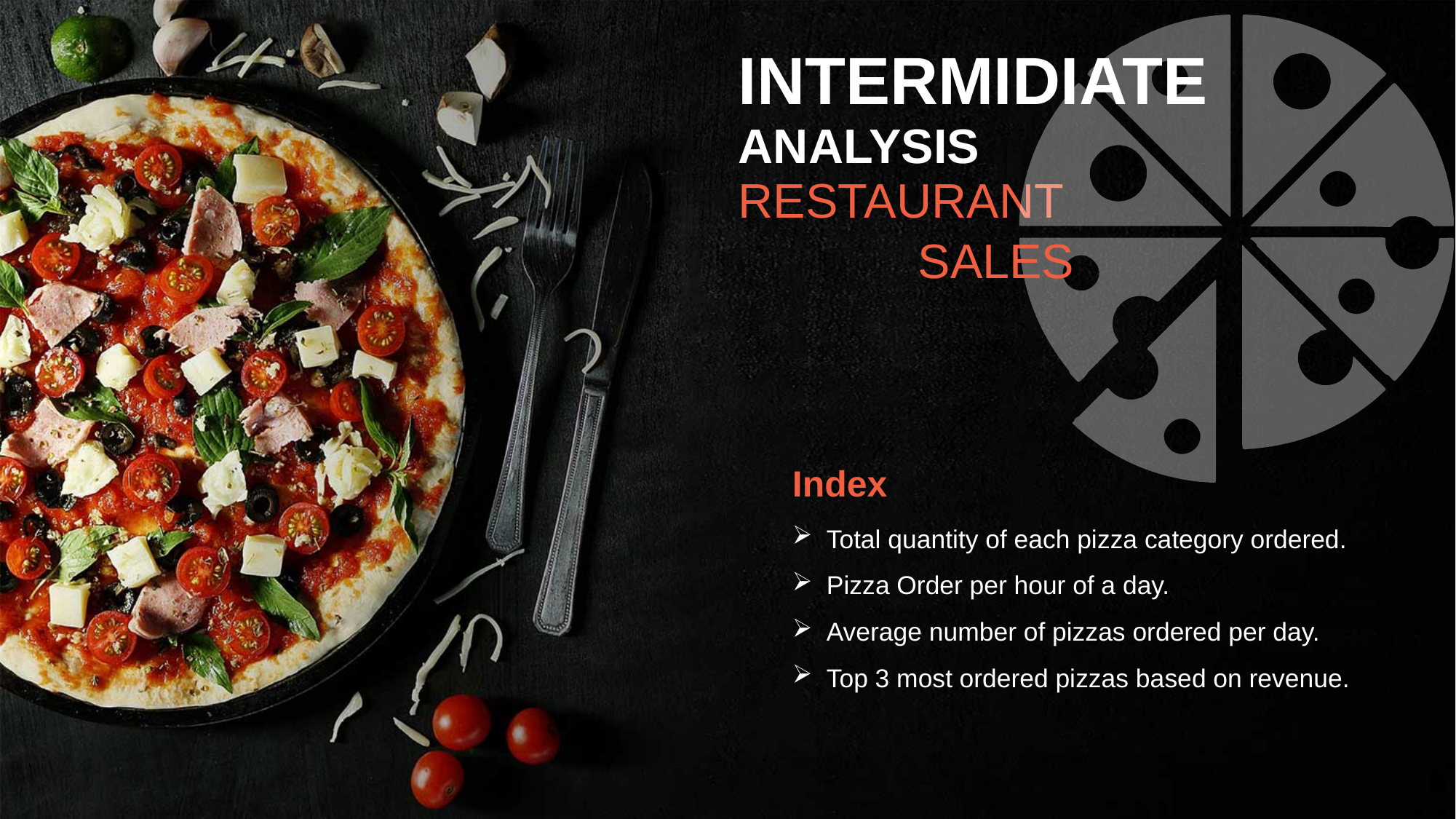

INTERMIDIATE
ANALYSIS
RESTAURANT
SALES
Index
Total quantity of each pizza category ordered.
Pizza Order per hour of a day.
Average number of pizzas ordered per day.
Top 3 most ordered pizzas based on revenue.